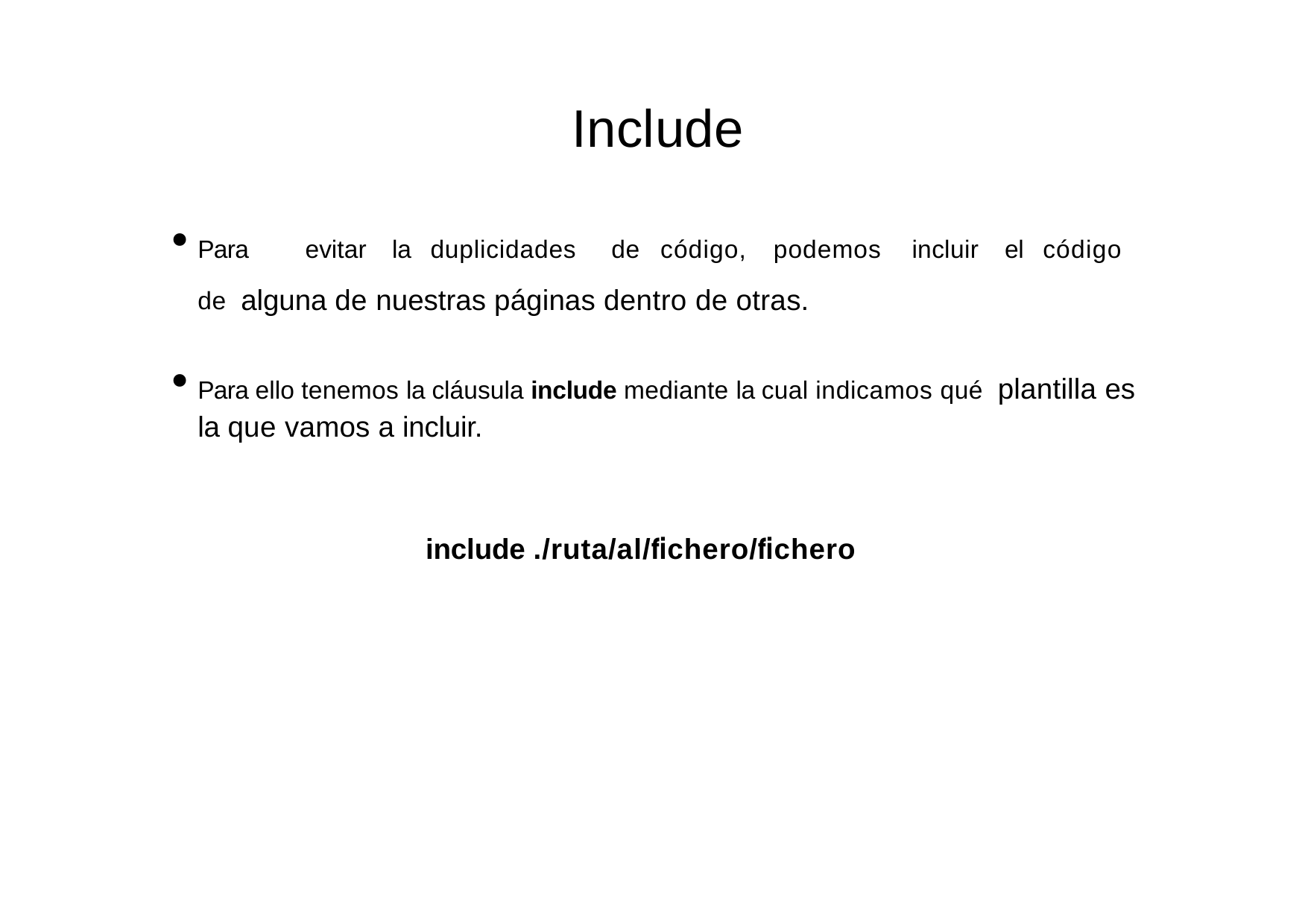

# Include
Para	evitar	la	duplicidades	de	código,	podemos	incluir	el	código	de  alguna de nuestras páginas dentro de otras.

Para ello tenemos la cláusula include mediante la cual indicamos qué  plantilla es la que vamos a incluir.
include ./ruta/al/ﬁchero/ﬁchero